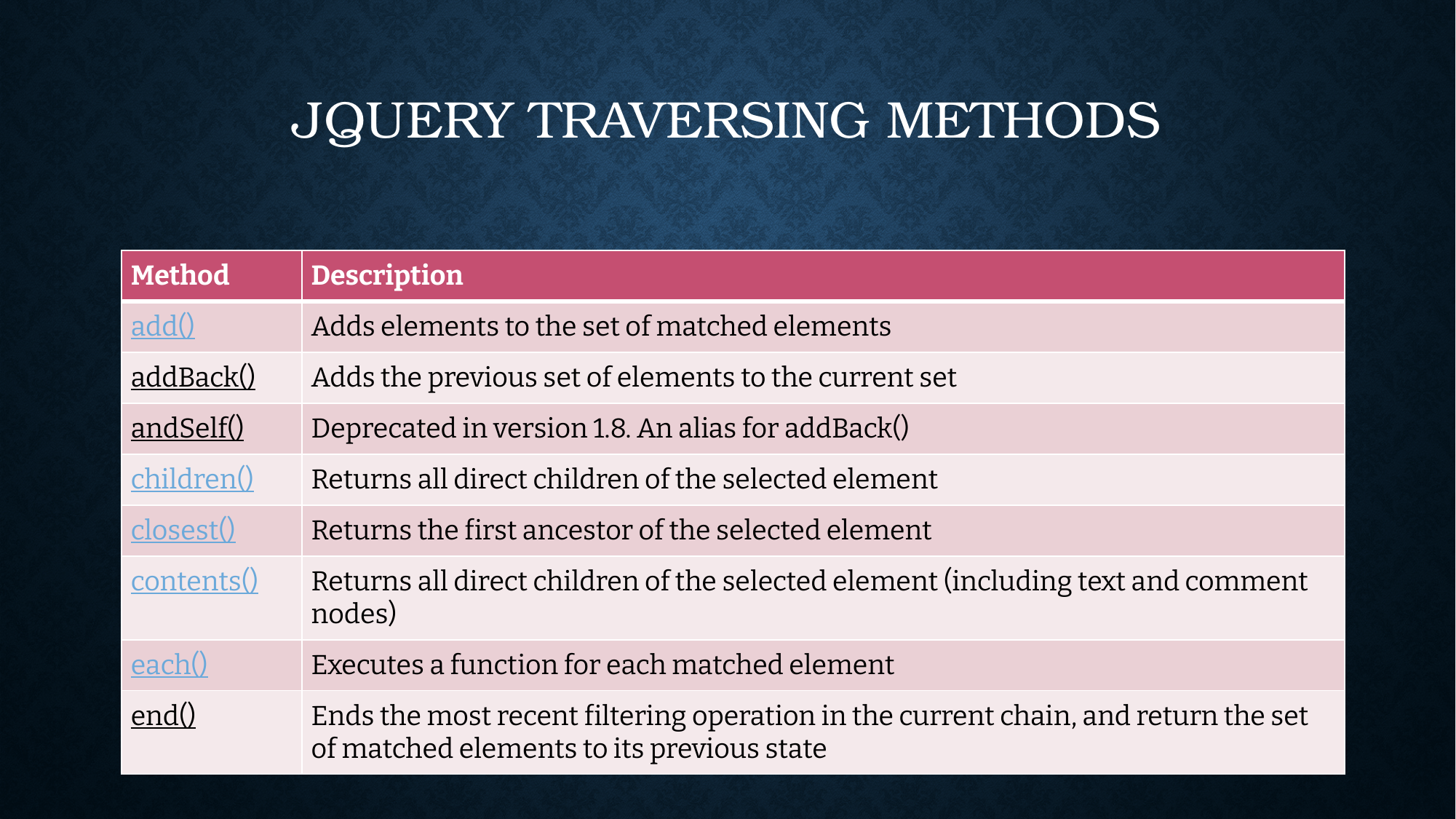

# jQuery Traversing Methods
| Method | Description |
| --- | --- |
| add() | Adds elements to the set of matched elements |
| addBack() | Adds the previous set of elements to the current set |
| andSelf() | Deprecated in version 1.8. An alias for addBack() |
| children() | Returns all direct children of the selected element |
| closest() | Returns the first ancestor of the selected element |
| contents() | Returns all direct children of the selected element (including text and comment nodes) |
| each() | Executes a function for each matched element |
| end() | Ends the most recent filtering operation in the current chain, and return the set of matched elements to its previous state |